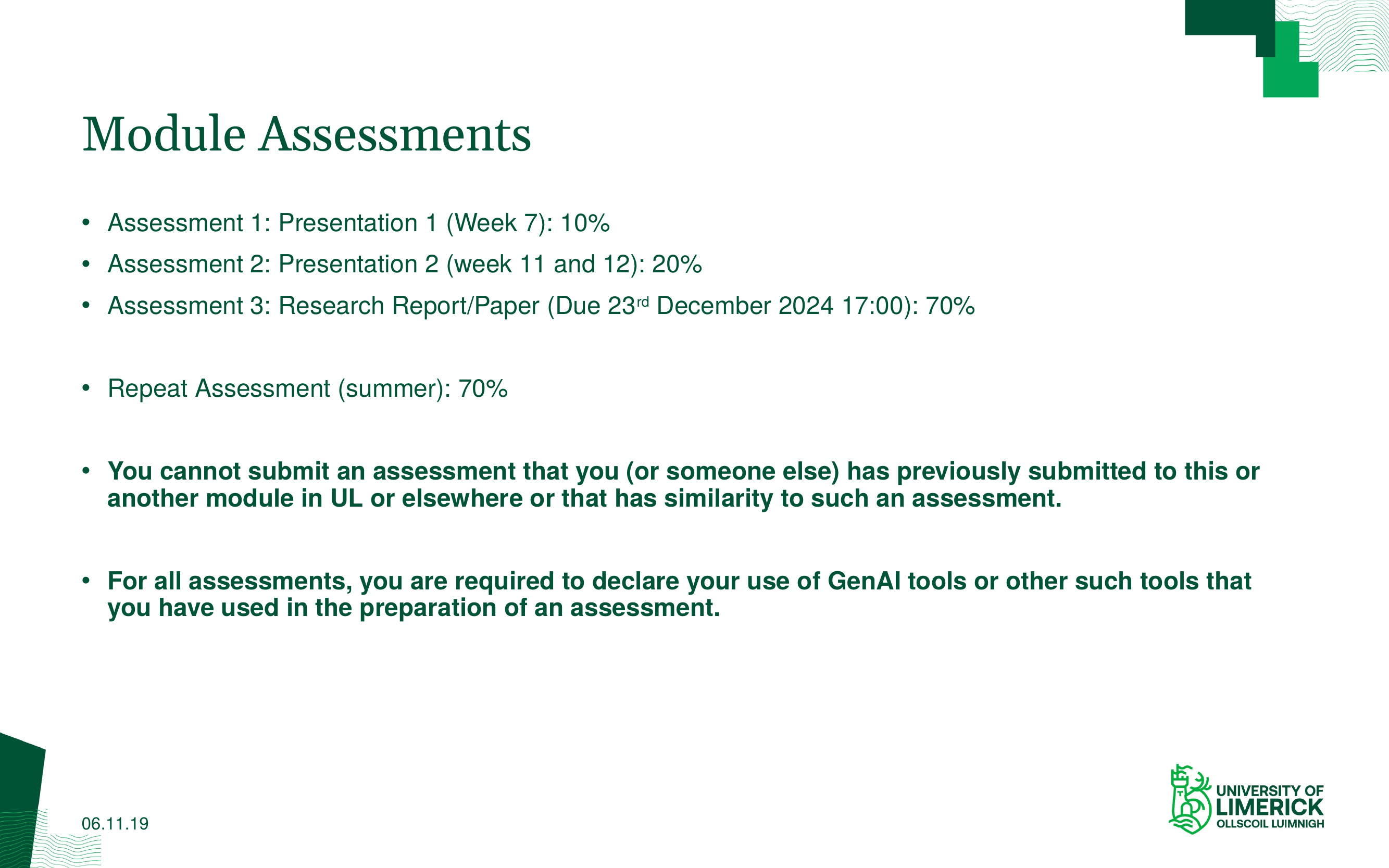

# Module Assessments
Assessment 1: Presentation 1 (Week 7): 10%
Assessment 2: Presentation 2 (week 11 and 12): 20%
Assessment 3: Research Report/Paper (Due 23rd December 2024 17:00): 70%

Repeat Assessment (summer): 70%

You cannot submit an assessment that you (or someone else) has previously submitted to this or another module in UL or elsewhere or that has similarity to such an assessment.

For all assessments, you are required to declare your use of GenAI tools or other such tools that you have used in the preparation of an assessment.

06.11.19